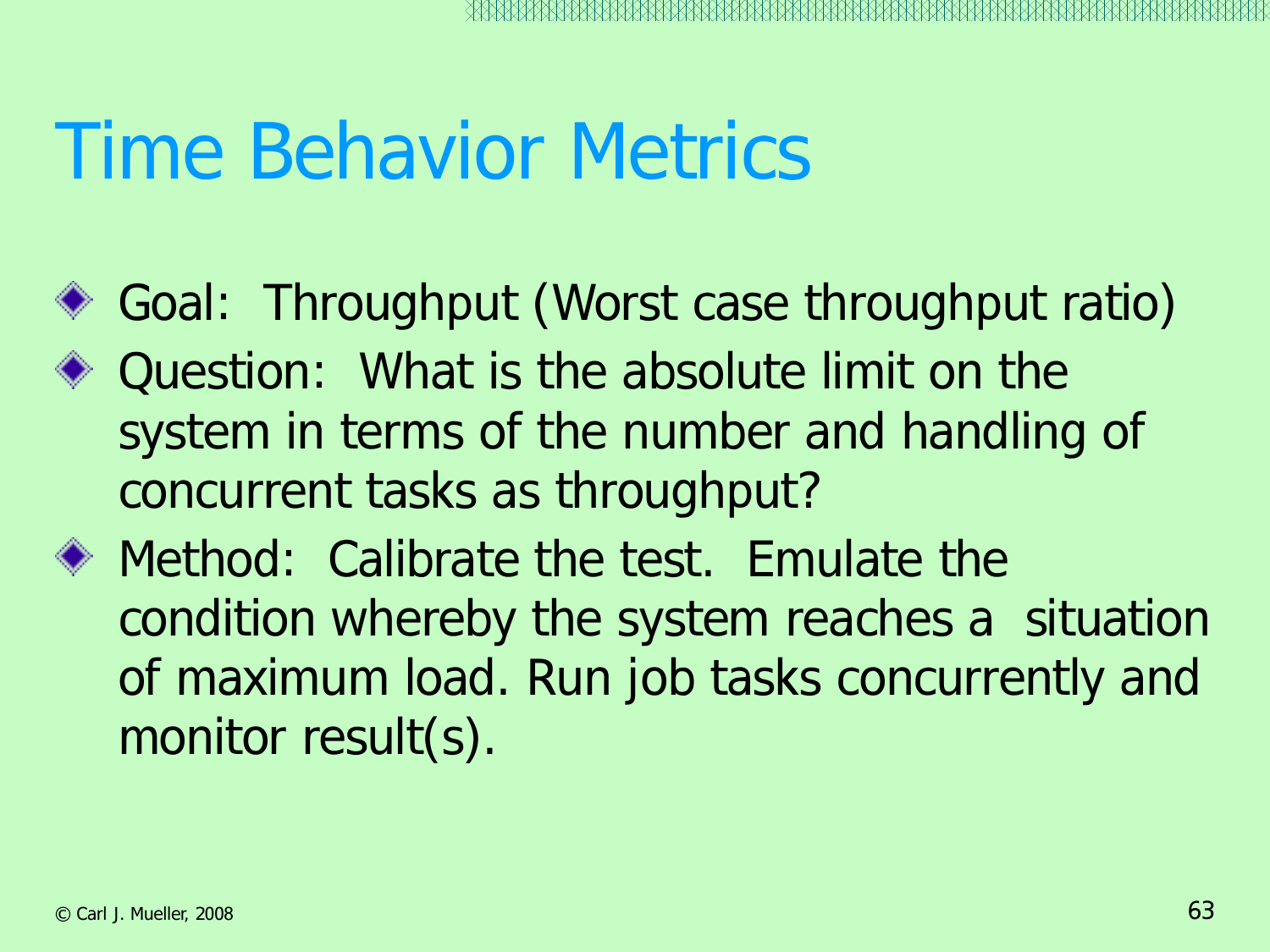

# Time Behavior Metrics
Goal:  Throughput (Worst case throughput ratio)
Question:  What is the absolute limit on the system in terms of the number and handling of concurrent tasks as throughput?
Method:  Calibrate the test.  Emulate the condition whereby the system reaches a  situation of maximum load. Run job tasks concurrently and monitor result(s).
© Carl J. Mueller, 2008
63